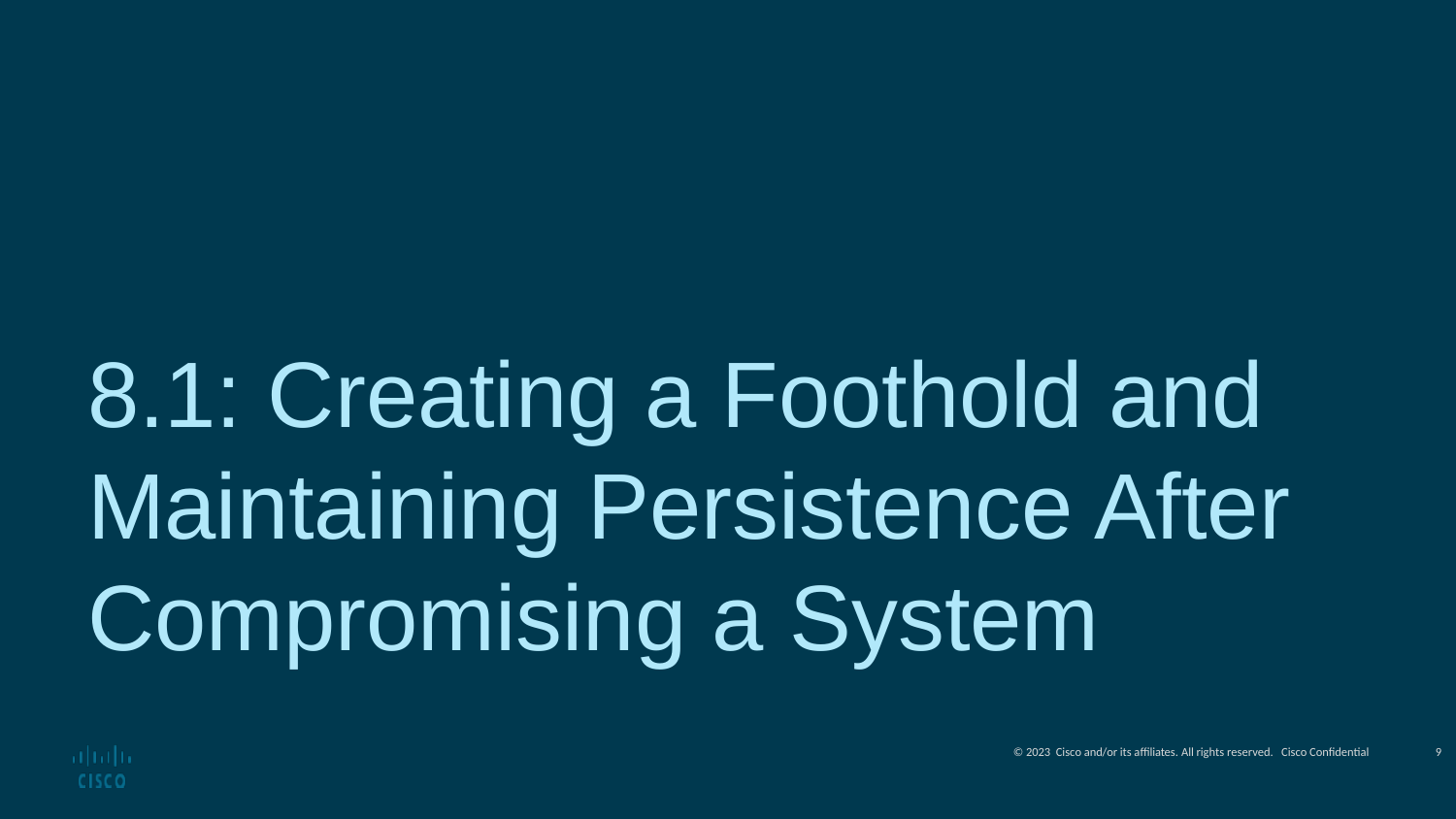

8.1: Creating a Foothold and Maintaining Persistence After Compromising a System

9